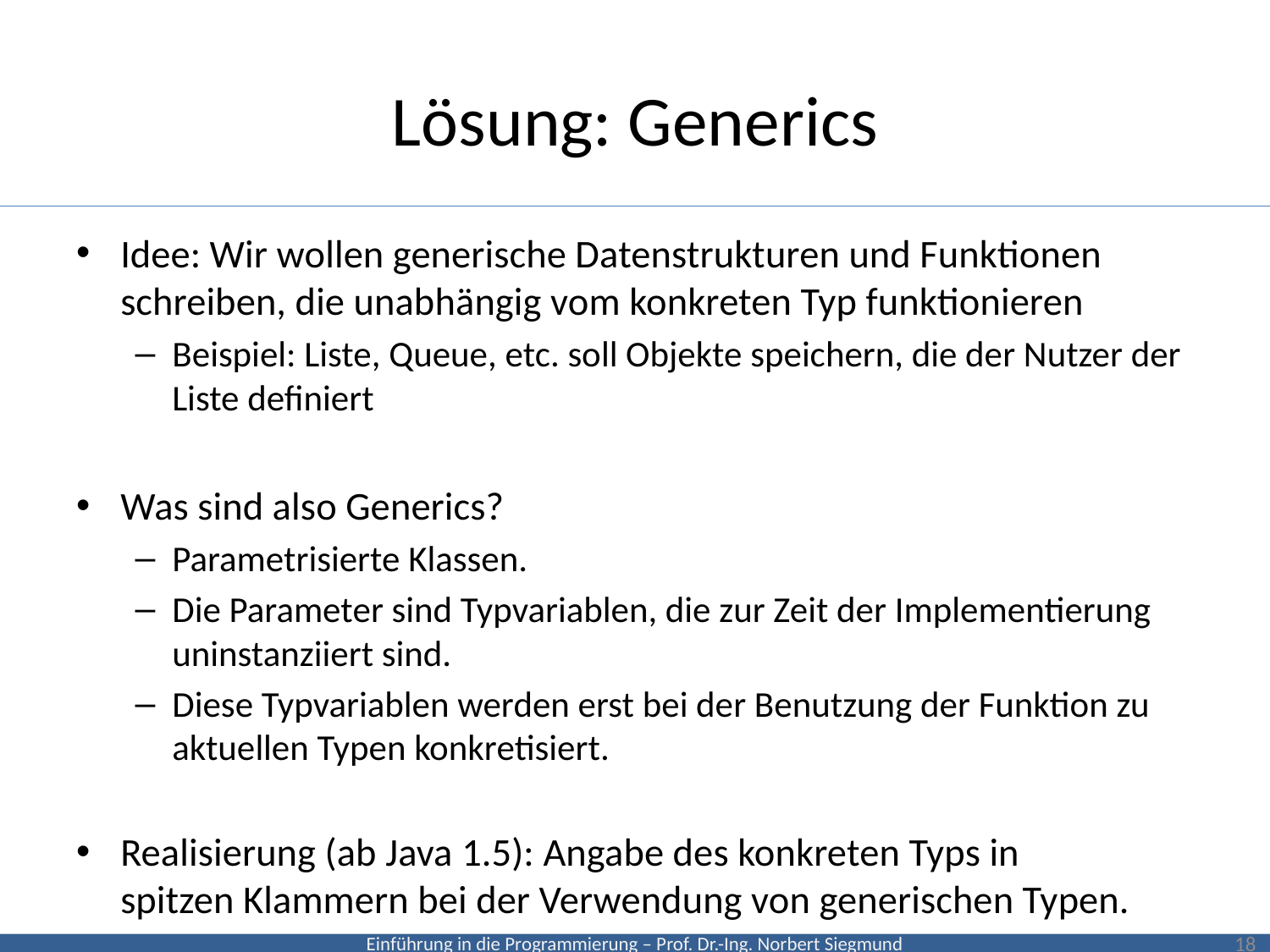

# Lösung: Generics
Idee: Wir wollen generische Datenstrukturen und Funktionen schreiben, die unabhängig vom konkreten Typ funktionieren
Beispiel: Liste, Queue, etc. soll Objekte speichern, die der Nutzer der Liste definiert

Was sind also Generics?
Parametrisierte Klassen.
Die Parameter sind Typvariablen, die zur Zeit der Implementierung uninstanziiert sind.
Diese Typvariablen werden erst bei der Benutzung der Funktion zu aktuellen Typen konkretisiert.

Realisierung (ab Java 1.5): Angabe des konkreten Typs in
spitzen Klammern bei der Verwendung von generischen Typen.
18